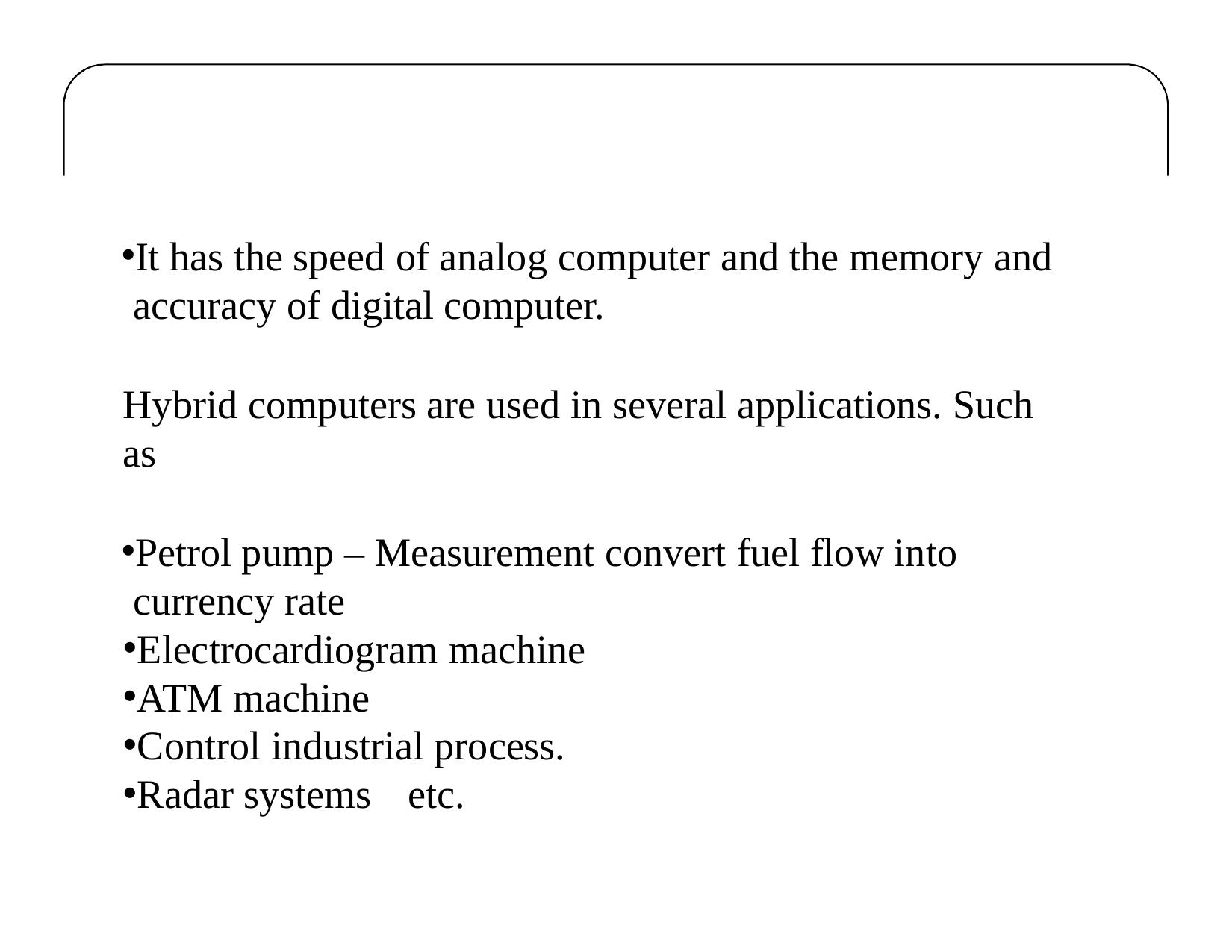

It has the speed of analog computer and the memory and  accuracy of digital computer.

Hybrid computers are used in several applications. Such as

Petrol pump – Measurement convert fuel flow into  currency rate
Electrocardiogram machine
ATM machine
Control industrial process.
Radar systems	etc.